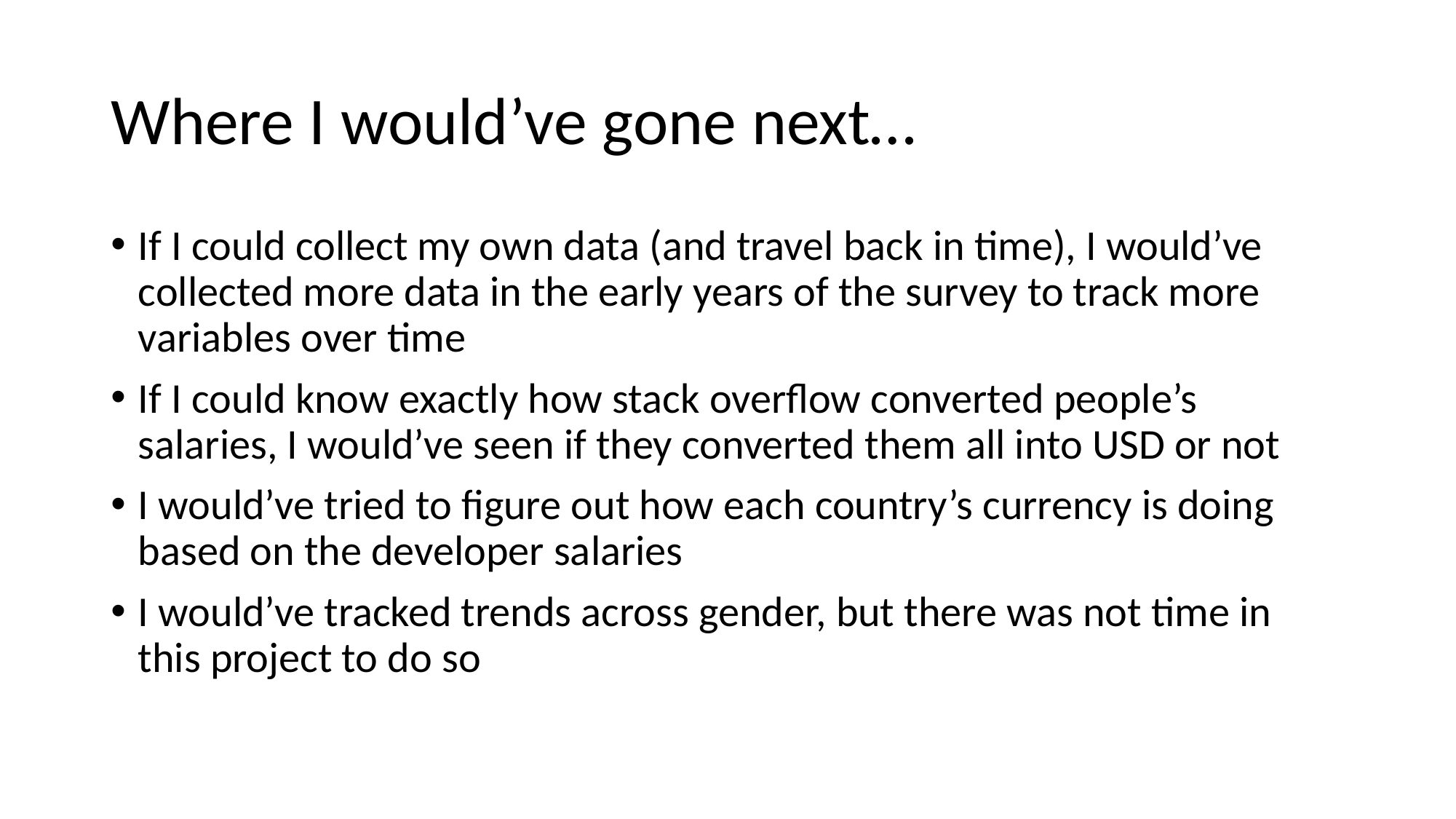

# Where I would’ve gone next…
If I could collect my own data (and travel back in time), I would’ve collected more data in the early years of the survey to track more variables over time
If I could know exactly how stack overflow converted people’s salaries, I would’ve seen if they converted them all into USD or not
I would’ve tried to figure out how each country’s currency is doing based on the developer salaries
I would’ve tracked trends across gender, but there was not time in this project to do so